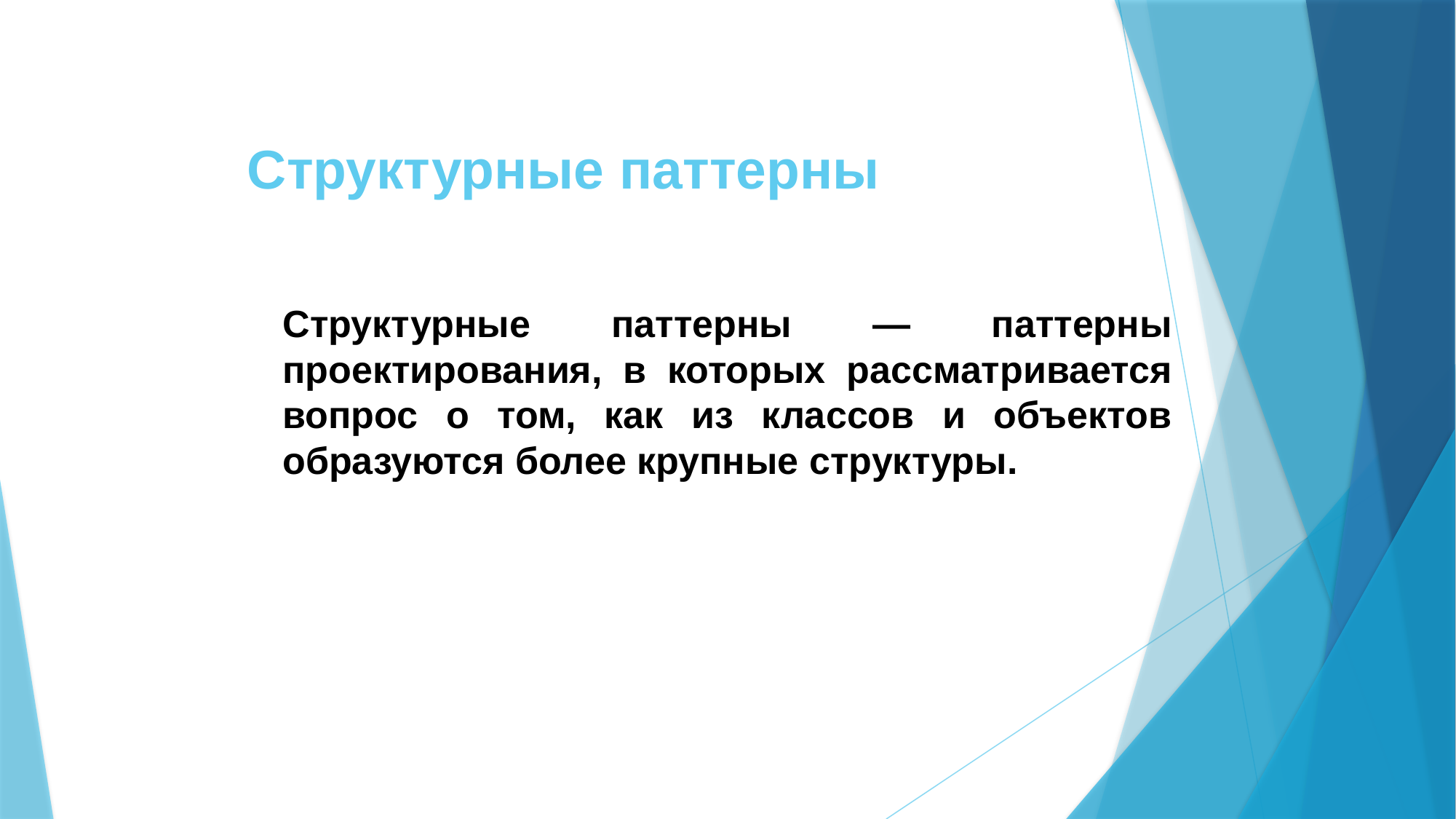

# Структурные паттерны
Структурные паттерны — паттерны проектирования, в которых рассматривается вопрос о том, как из классов и объектов образуются более крупные структуры.